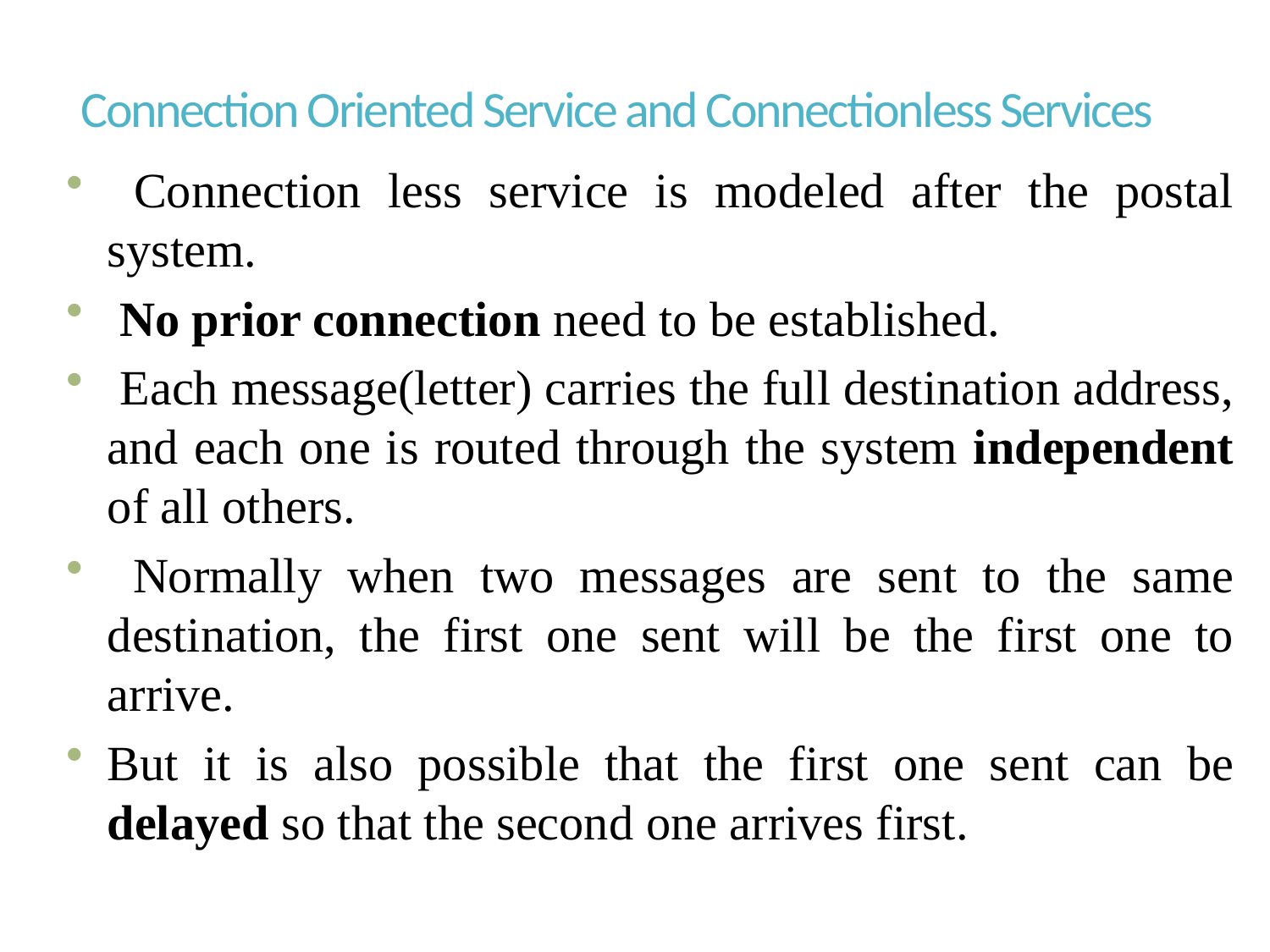

# Connection Oriented Service and Connectionless Services
 Connection less service is modeled after the postal system.
 No prior connection need to be established.
 Each message(letter) carries the full destination address, and each one is routed through the system independent of all others.
 Normally when two messages are sent to the same destination, the first one sent will be the first one to arrive.
But it is also possible that the first one sent can be delayed so that the second one arrives first.